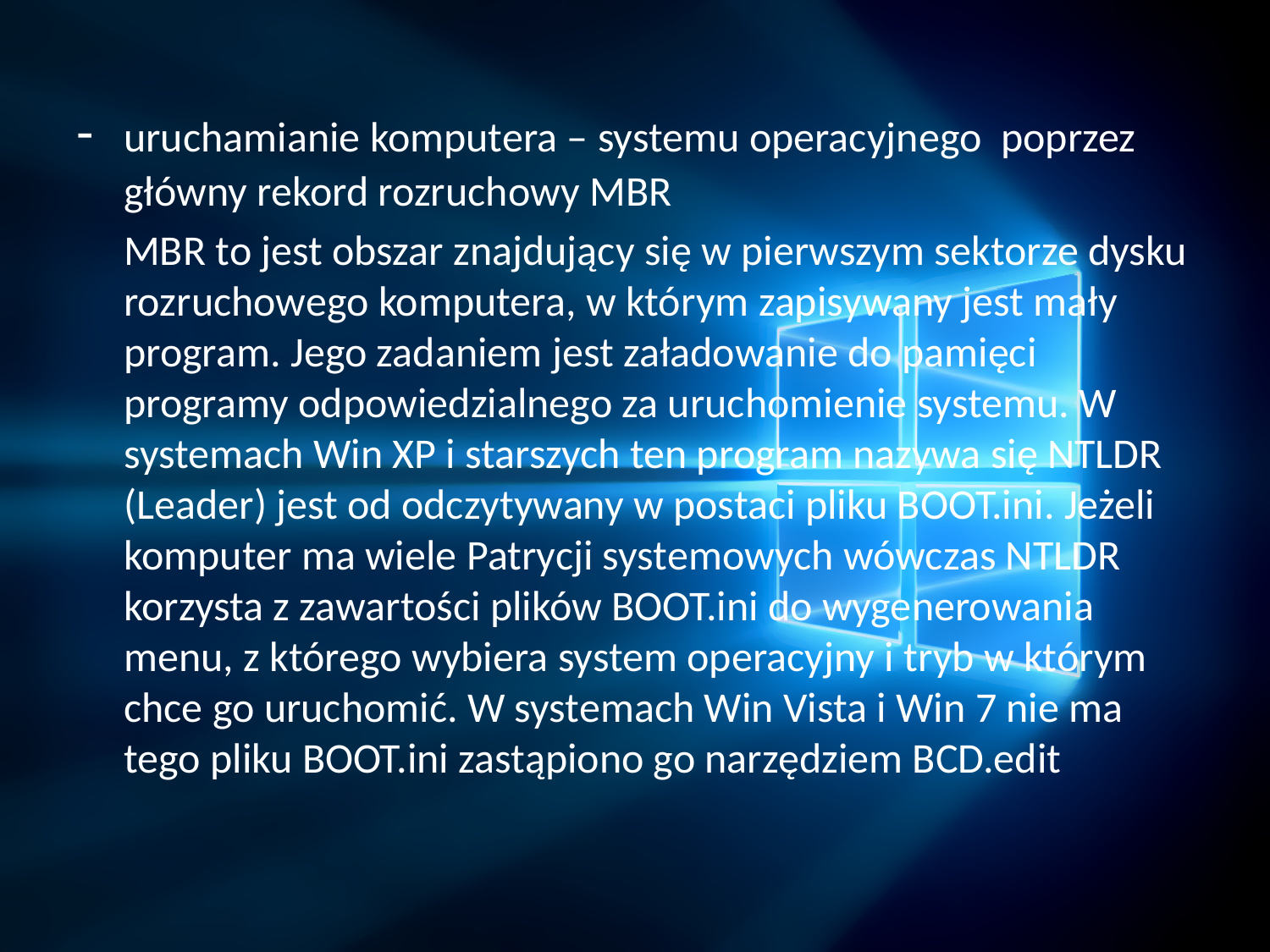

-	uruchamianie komputera – systemu operacyjnego  poprzez główny rekord rozruchowy MBR
	MBR to jest obszar znajdujący się w pierwszym sektorze dysku rozruchowego komputera, w którym zapisywany jest mały program. Jego zadaniem jest załadowanie do pamięci programy odpowiedzialnego za uruchomienie systemu. W systemach Win XP i starszych ten program nazywa się NTLDR (Leader) jest od odczytywany w postaci pliku BOOT.ini. Jeżeli komputer ma wiele Patrycji systemowych wówczas NTLDR korzysta z zawartości plików BOOT.ini do wygenerowania menu, z którego wybiera system operacyjny i tryb w którym chce go uruchomić. W systemach Win Vista i Win 7 nie ma tego pliku BOOT.ini zastąpiono go narzędziem BCD.edit